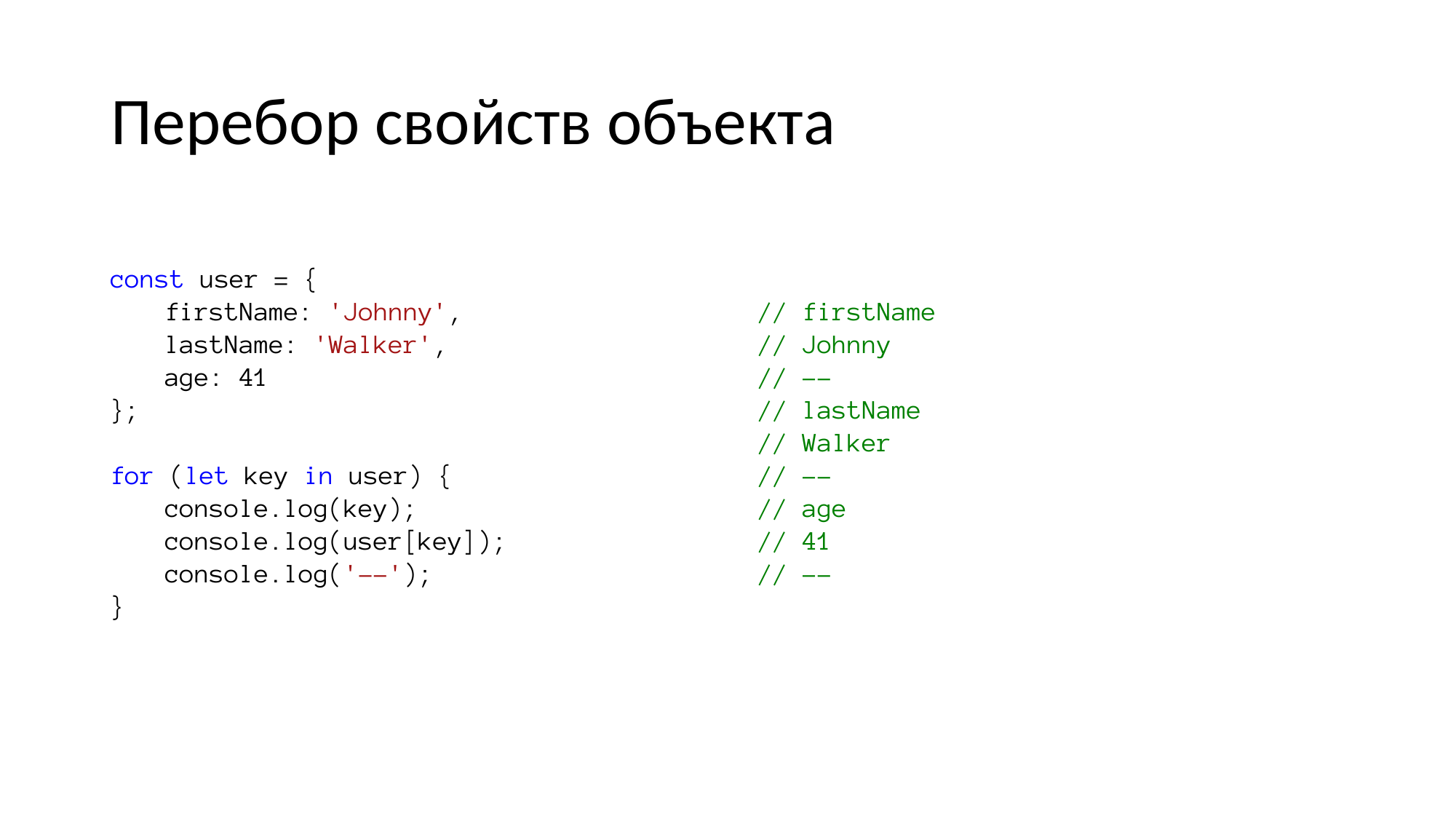

# Перебор свойств объекта
const user = {
firstName: 'Johnny',
lastName: 'Walker',
age: 41
};

for (let key in user) {
console.log(key);
console.log(user[key]);
console.log('--');
}
// firstName
// Johnny
// --
// lastName
// Walker
// --
// age
// 41
// --